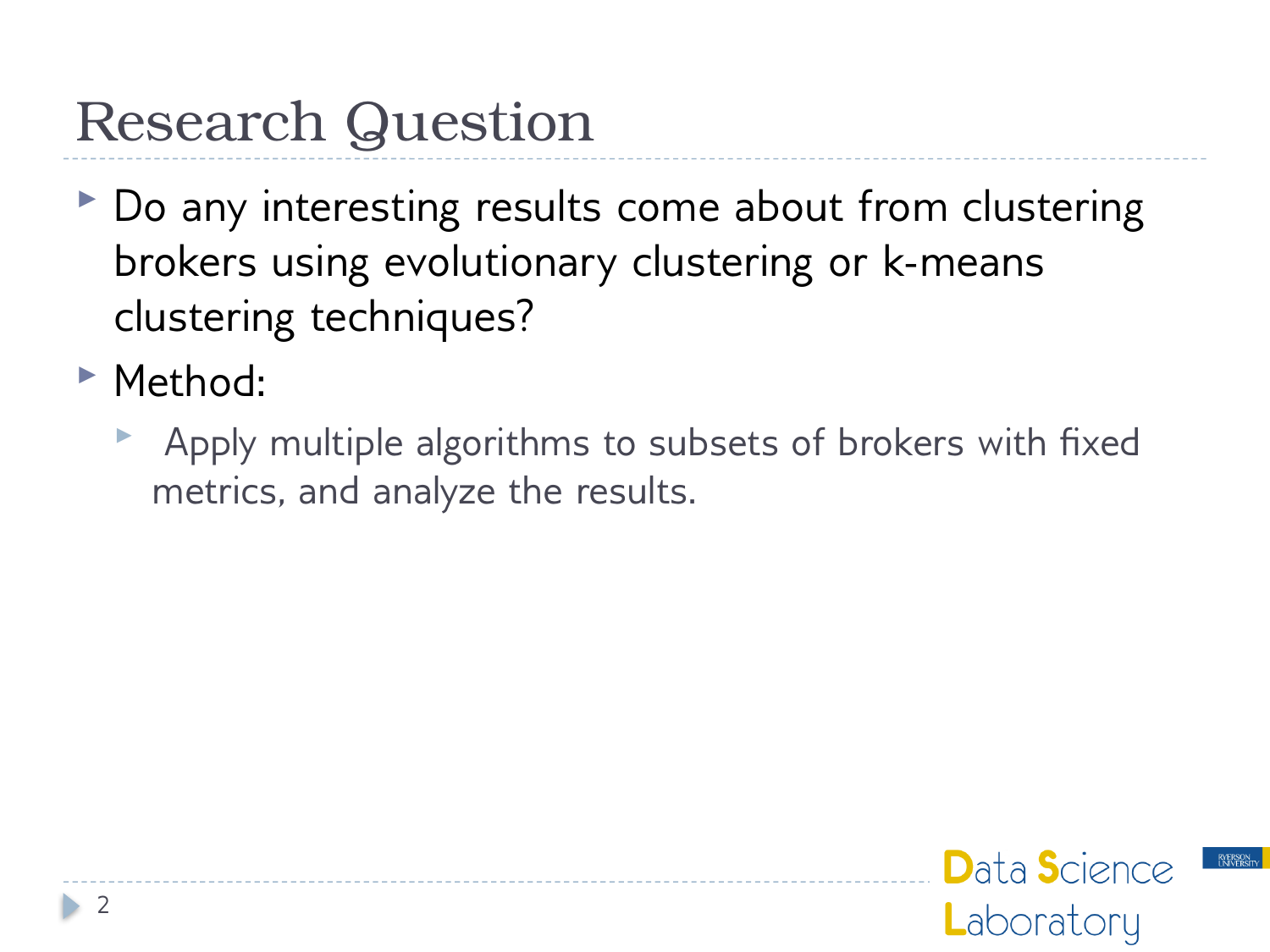

# Research Question
Do any interesting results come about from clustering brokers using evolutionary clustering or k-means clustering techniques?
Method:
 Apply multiple algorithms to subsets of brokers with fixed metrics, and analyze the results.

2